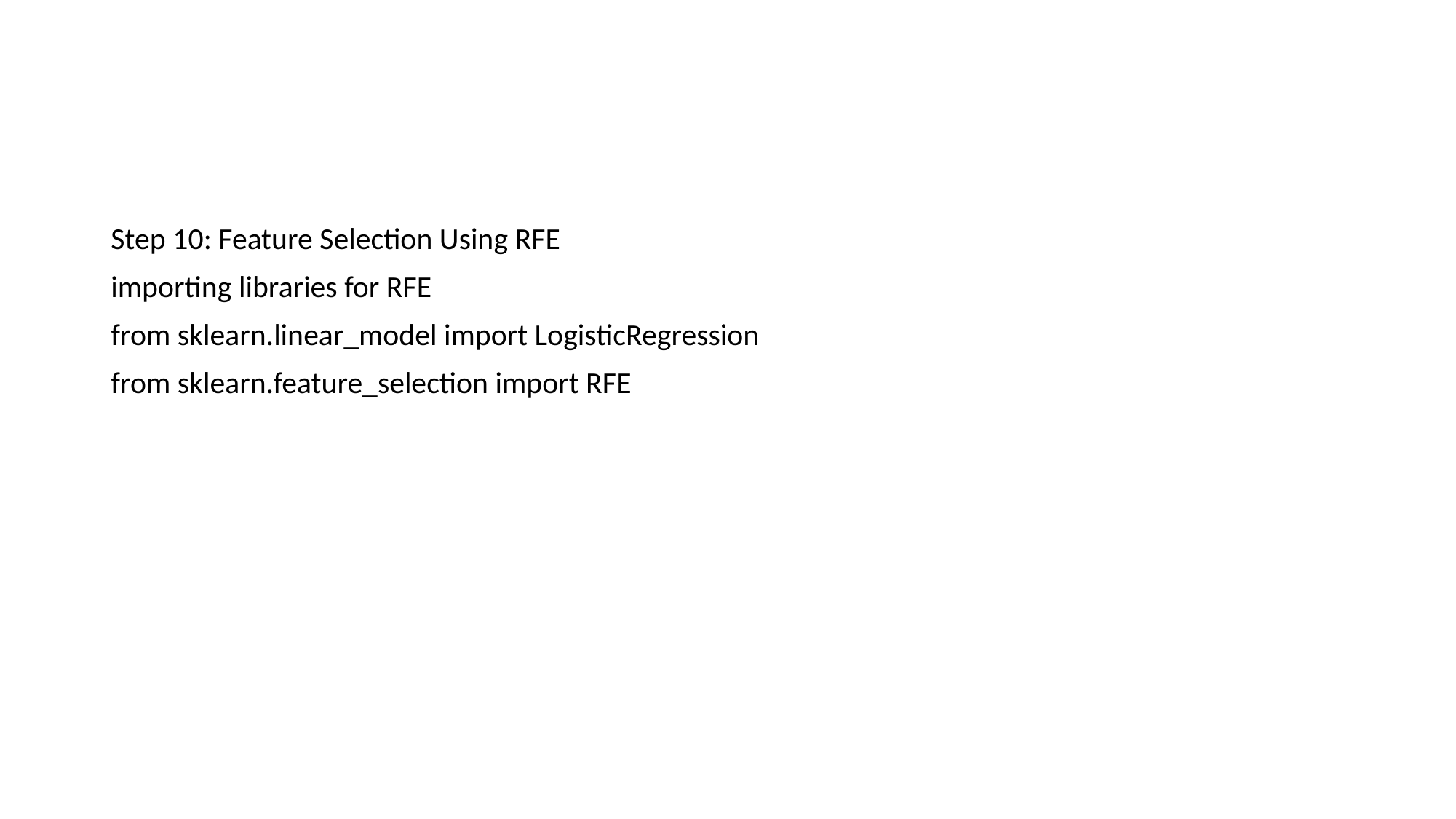

#
Step 10: Feature Selection Using RFE
importing libraries for RFE
from sklearn.linear_model import LogisticRegression
from sklearn.feature_selection import RFE